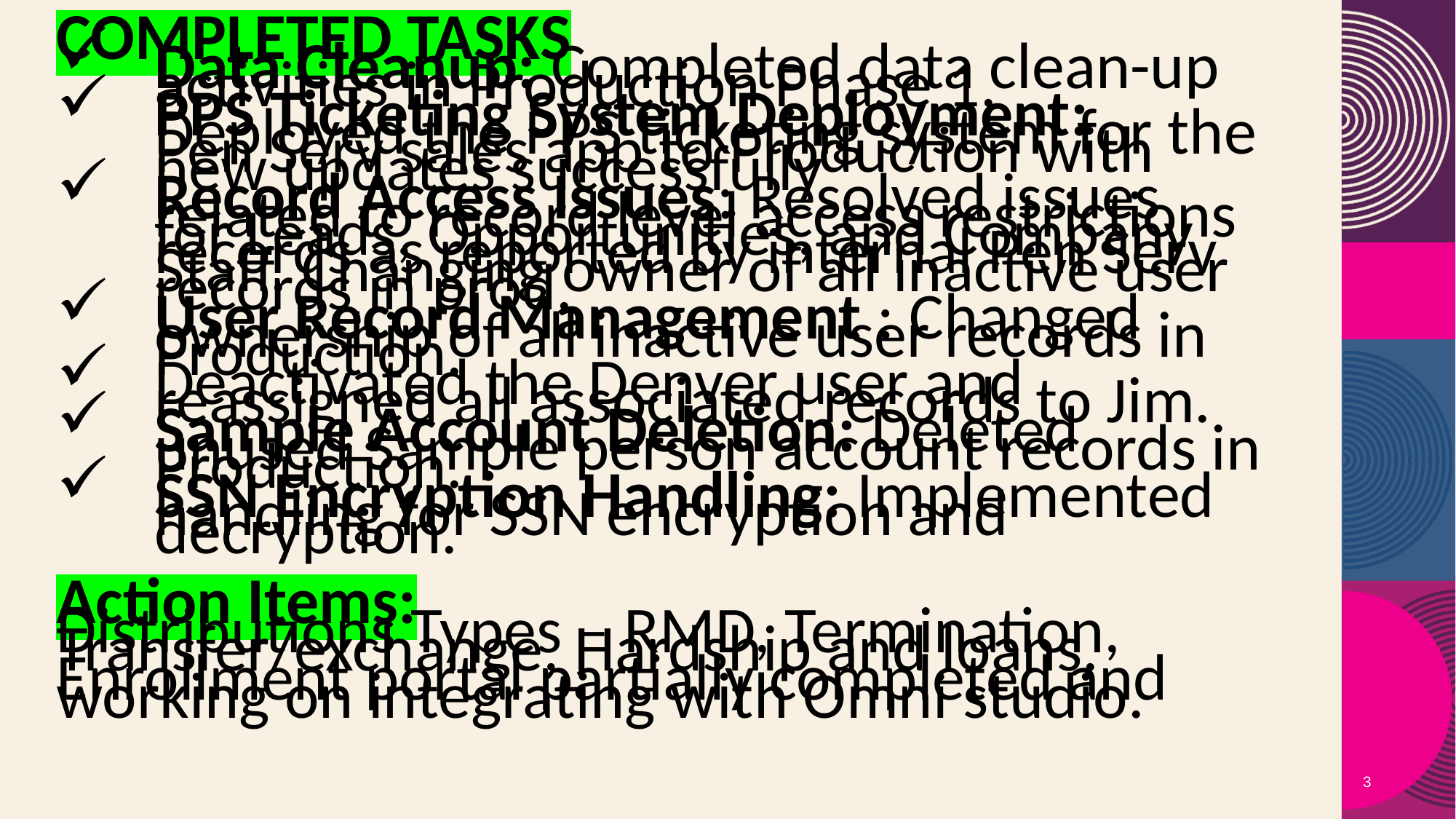

COMPLETED TASKS
Data Cleanup: Completed data clean-up activities in Production Phase 1.
PPS Ticketing System Deployment: Deployed the PPS ticketing system for the Pen Serv sales app to Production with new updates successfully
Record Access Issues: Resolved issues related to record level access restrictions for Leads, Opportunities, and Company records as reported by internal Pen Serv Staff. Changing owner of all inactive user records in prod.
User Record Management : Changed ownership of all inactive user records in Production.
Deactivated the Denver user and reassigned all associated records to Jim.
Sample Account Deletion: Deleted unused Sample person account records in Production.
SSN Encryption Handling: Implemented handling for SSN encryption and decryption.

Action Items:
Distributions Types – RMD, Termination, Transfer/exchange, Hardship and loans.
Enrollment portal partially completed and working on integrating with Omni studio.

3